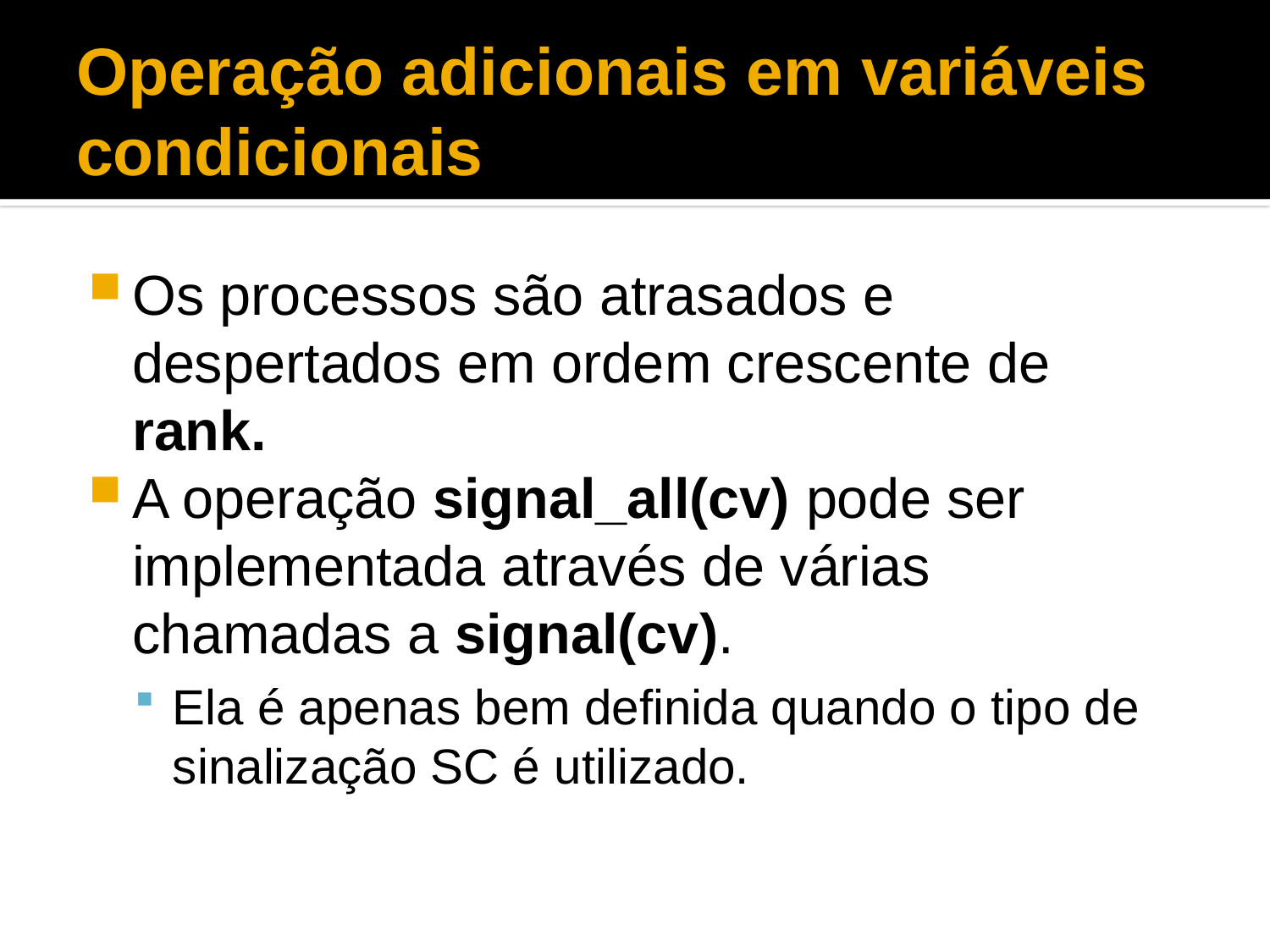

# Operação adicionais em variáveis condicionais
Os processos são atrasados e despertados em ordem crescente de rank.
A operação signal_all(cv) pode ser implementada através de várias chamadas a signal(cv).
Ela é apenas bem definida quando o tipo de sinalização SC é utilizado.